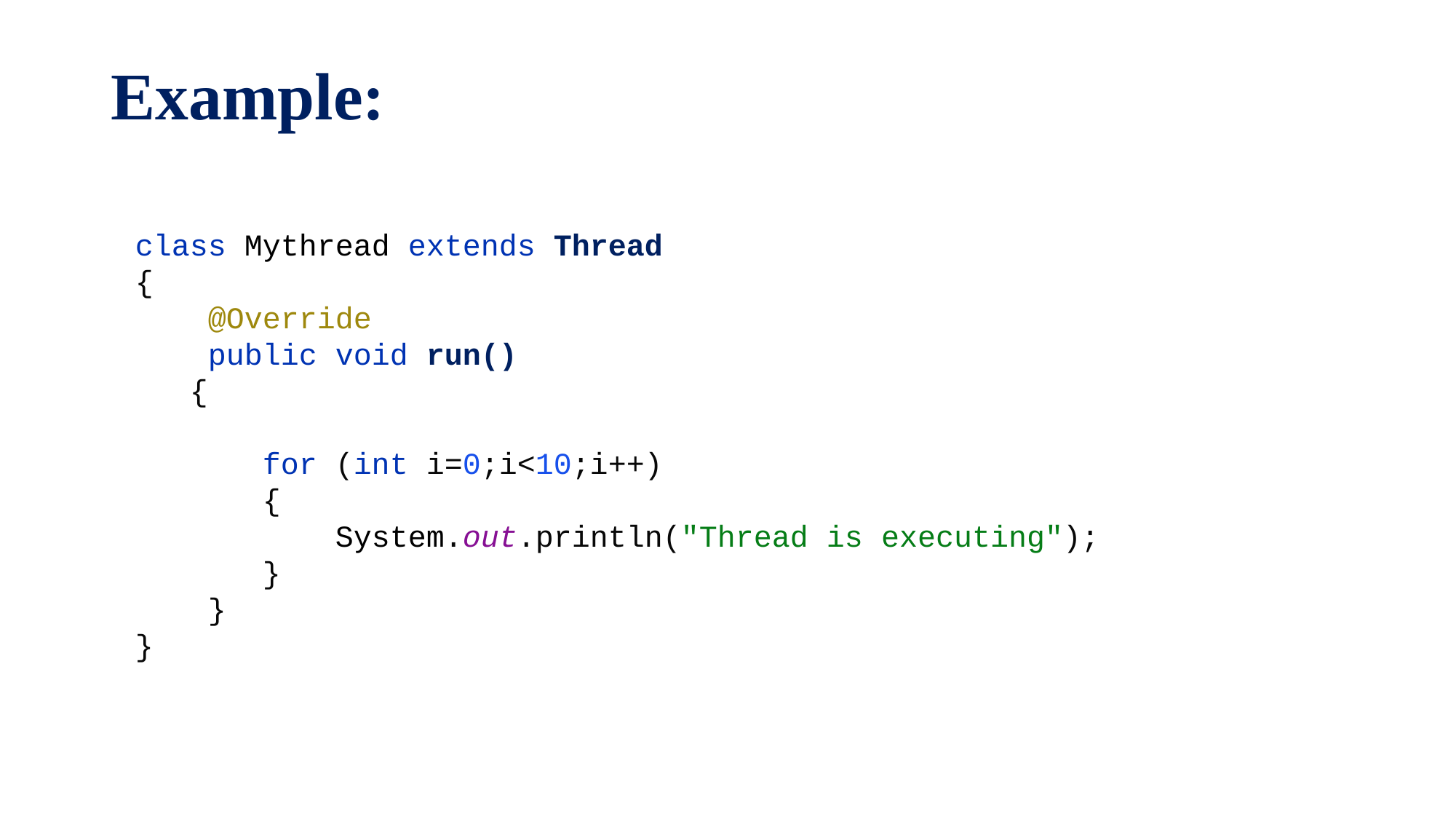

# Example:
class Mythread extends Thread
{
    @Override
    public void run()
   {
       for (int i=0;i<10;i++)
       {
           System.out.println("Thread is executing");
       }
    }
}